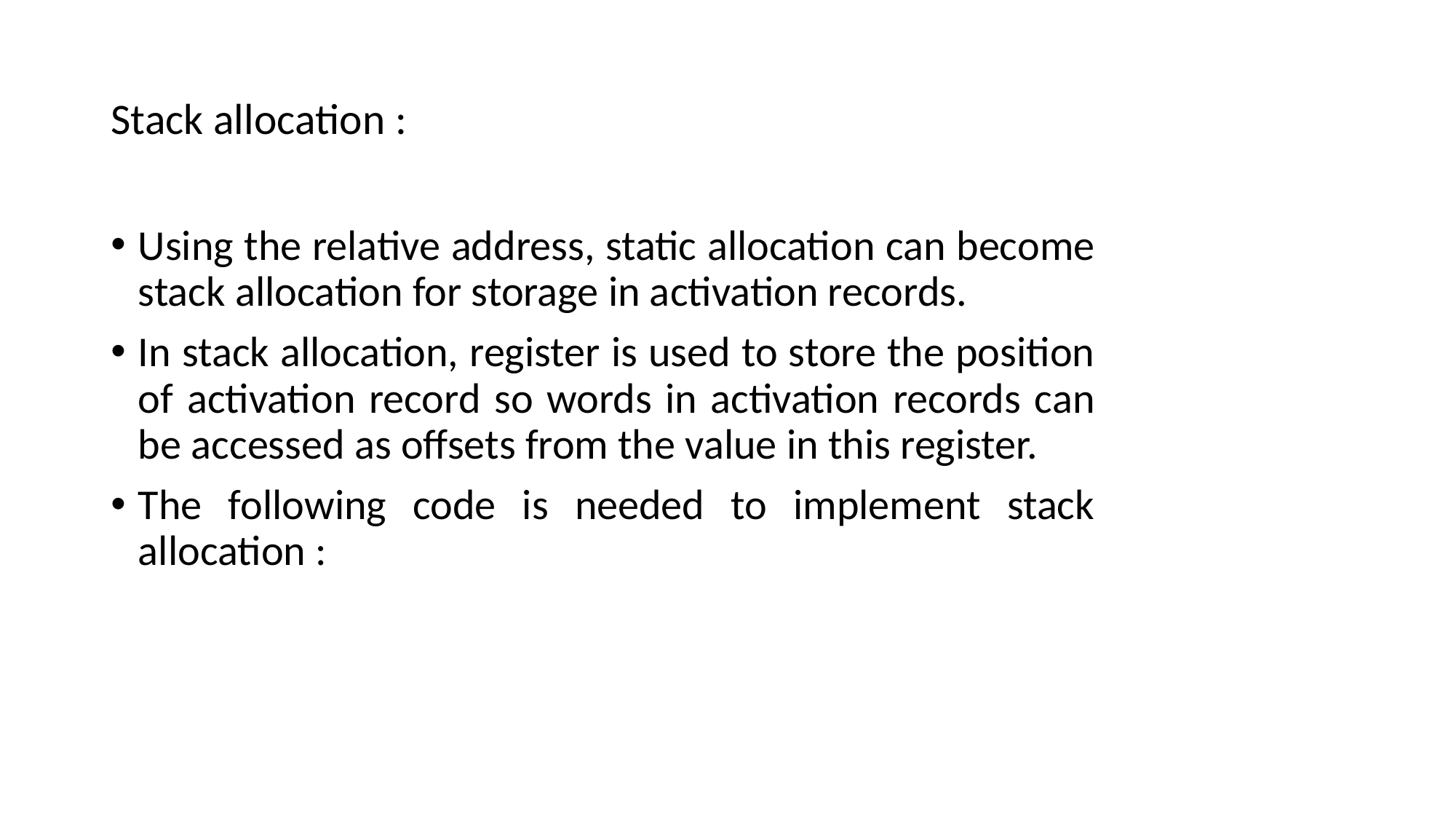

# Stack allocation :
Using the relative address, static allocation can become stack allocation for storage in activation records.
In stack allocation, register is used to store the position of activation record so words in activation records can be accessed as offsets from the value in this register.
The following code is needed to implement stack allocation :